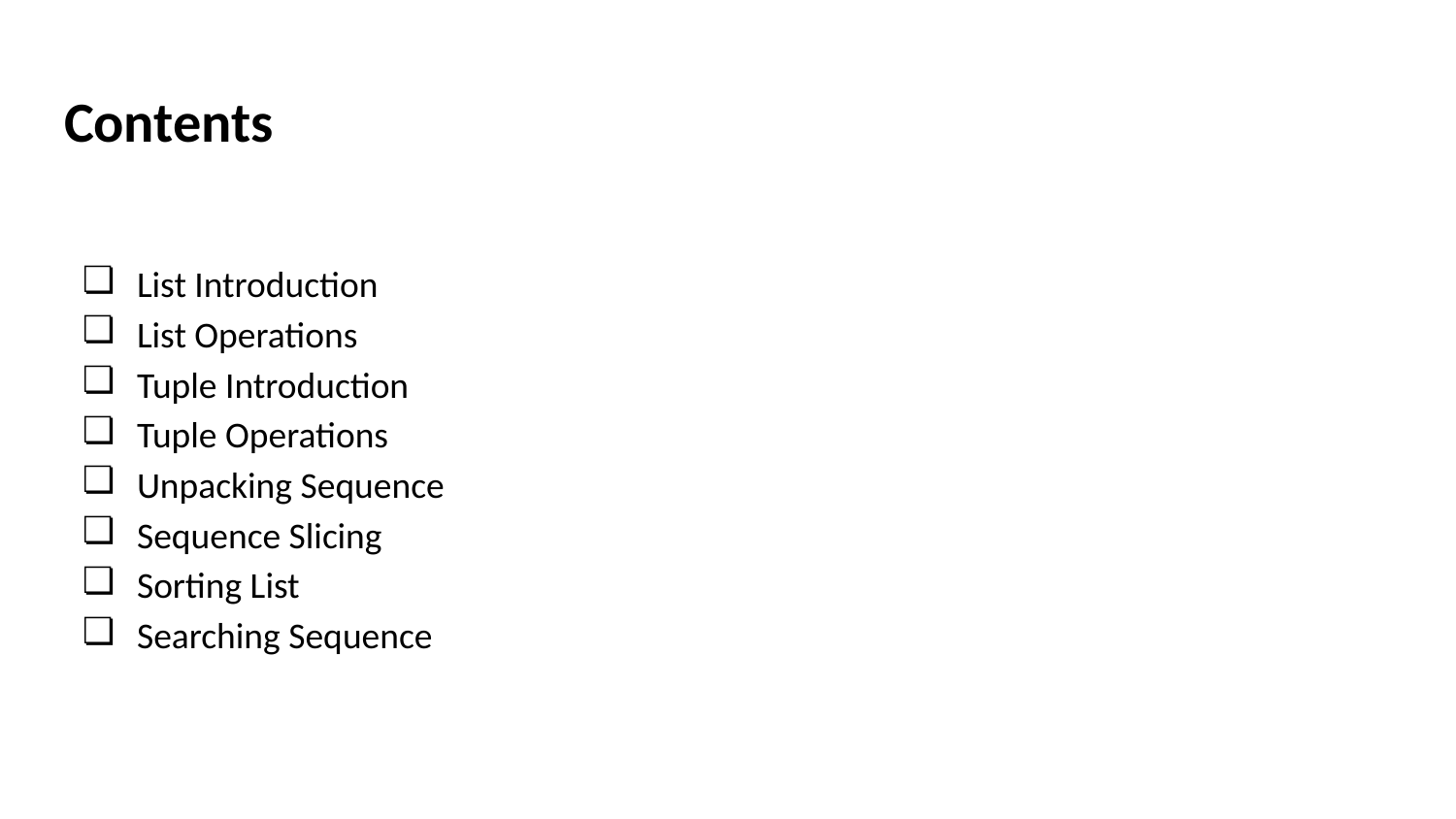

# Contents
List Introduction
List Operations
Tuple Introduction
Tuple Operations
Unpacking Sequence
Sequence Slicing
Sorting List
Searching Sequence